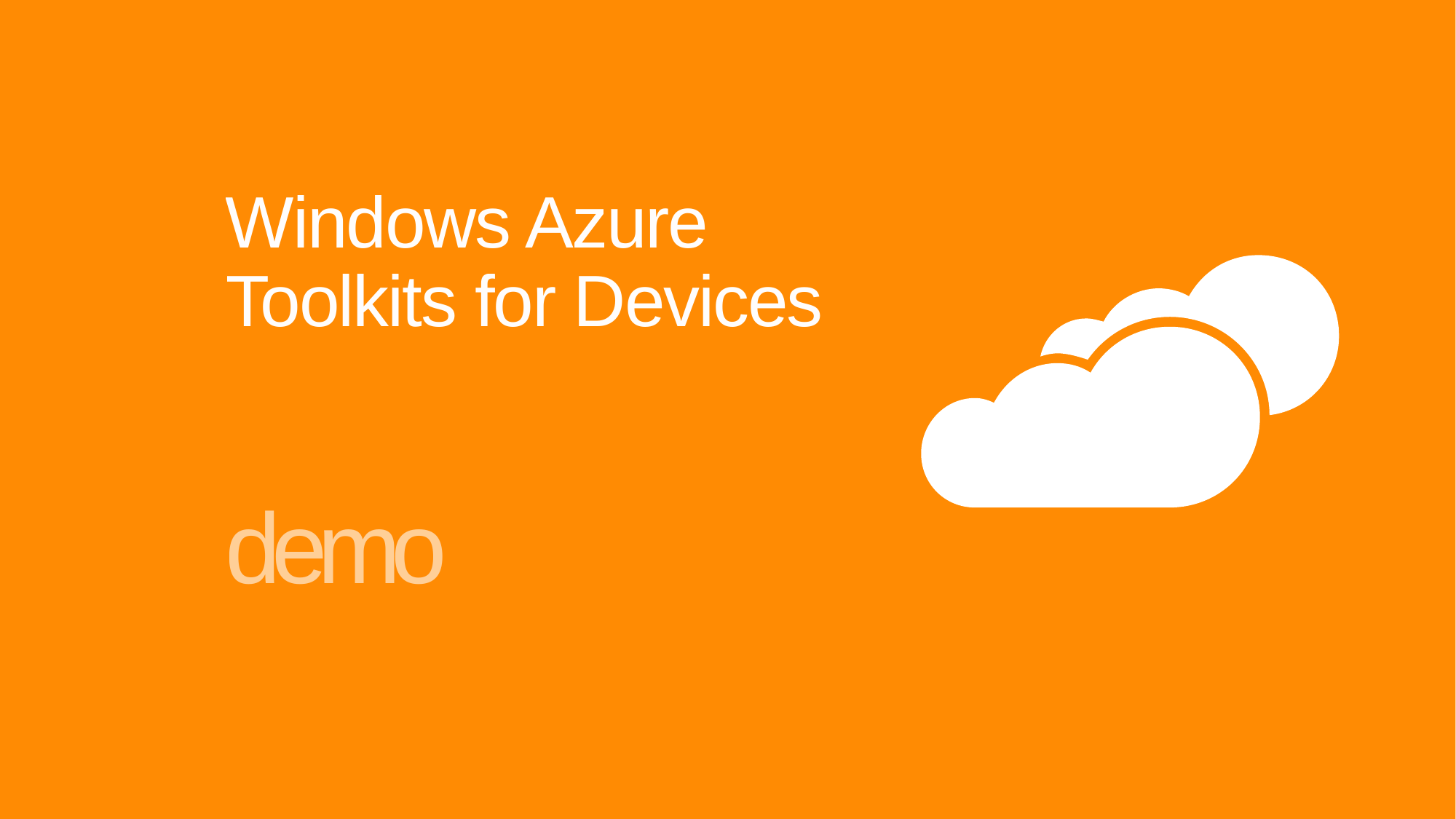

# Windows Azure Toolkits for Devices
demo